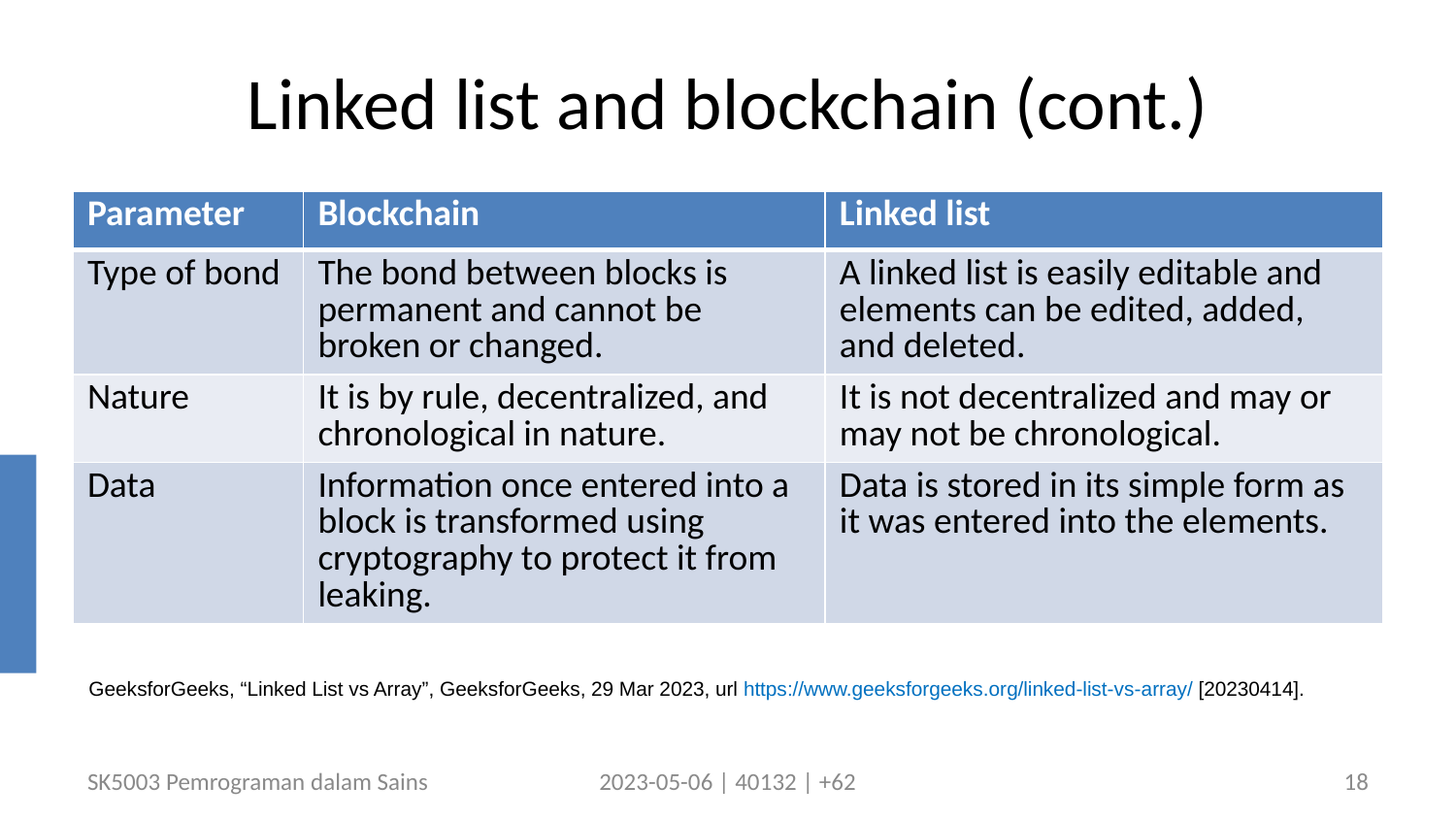

# Linked list and blockchain (cont.)
| Parameter | Blockchain | Linked list |
| --- | --- | --- |
| Type of bond | The bond between blocks is permanent and cannot be broken or changed. | A linked list is easily editable and elements can be edited, added, and deleted. |
| Nature | It is by rule, decentralized, and chronological in nature. | It is not decentralized and may or may not be chronological. |
| Data | Information once entered into a block is transformed using cryptography to protect it from leaking. | Data is stored in its simple form as it was entered into the elements. |
GeeksforGeeks, “Linked List vs Array”, GeeksforGeeks, 29 Mar 2023, url https://www.geeksforgeeks.org/linked-list-vs-array/ [20230414].
SK5003 Pemrograman dalam Sains
2023-05-06 | 40132 | +62
18